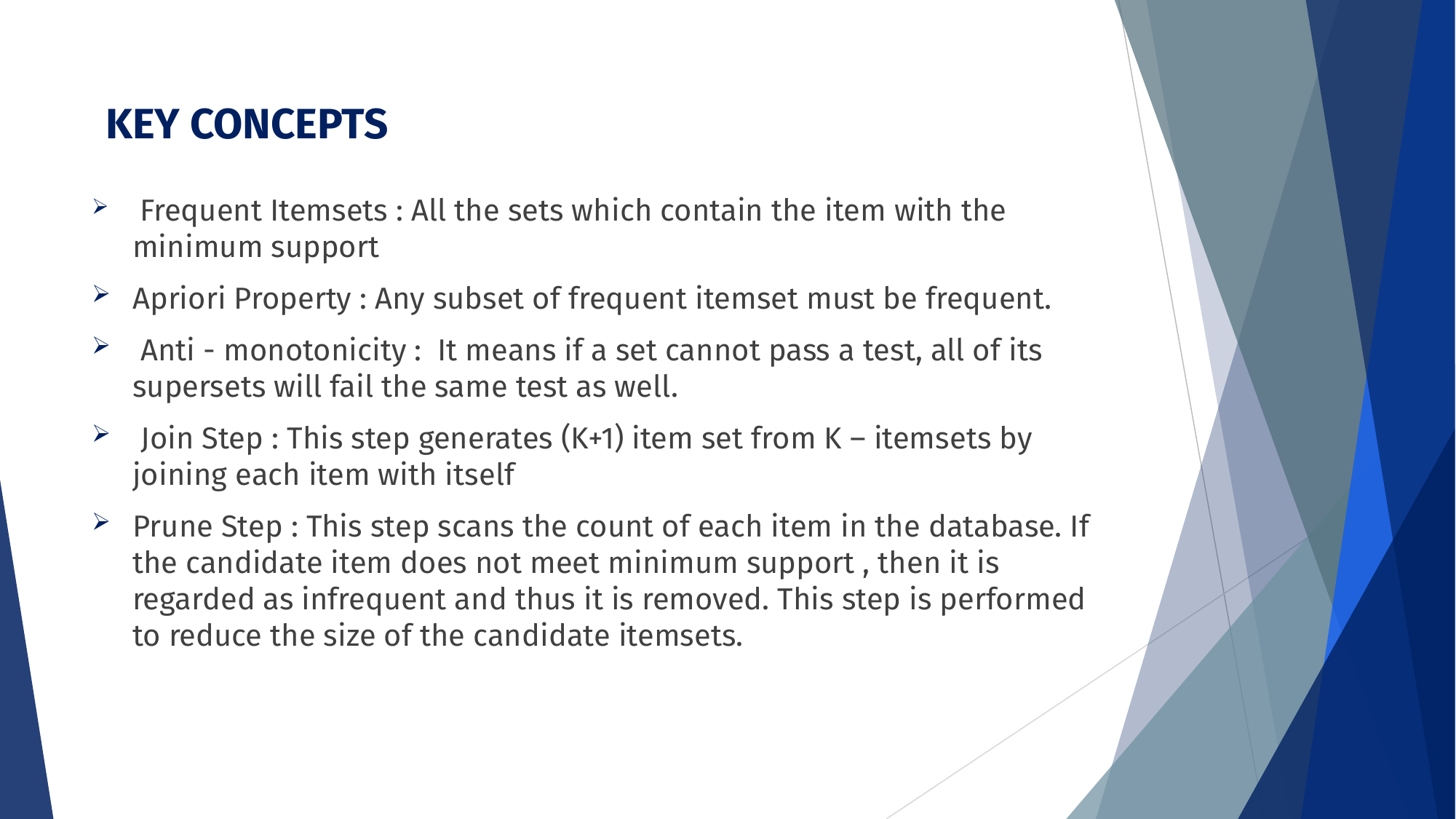

# KEY CONCEPTS
 Frequent Itemsets : All the sets which contain the item with the minimum support
Apriori Property : Any subset of frequent itemset must be frequent.
 Anti - monotonicity :  It means if a set cannot pass a test, all of its supersets will fail the same test as well.
 Join Step : This step generates (K+1) item set from K – itemsets by joining each item with itself
Prune Step : This step scans the count of each item in the database. If the candidate item does not meet minimum support , then it is regarded as infrequent and thus it is removed. This step is performed to reduce the size of the candidate itemsets.